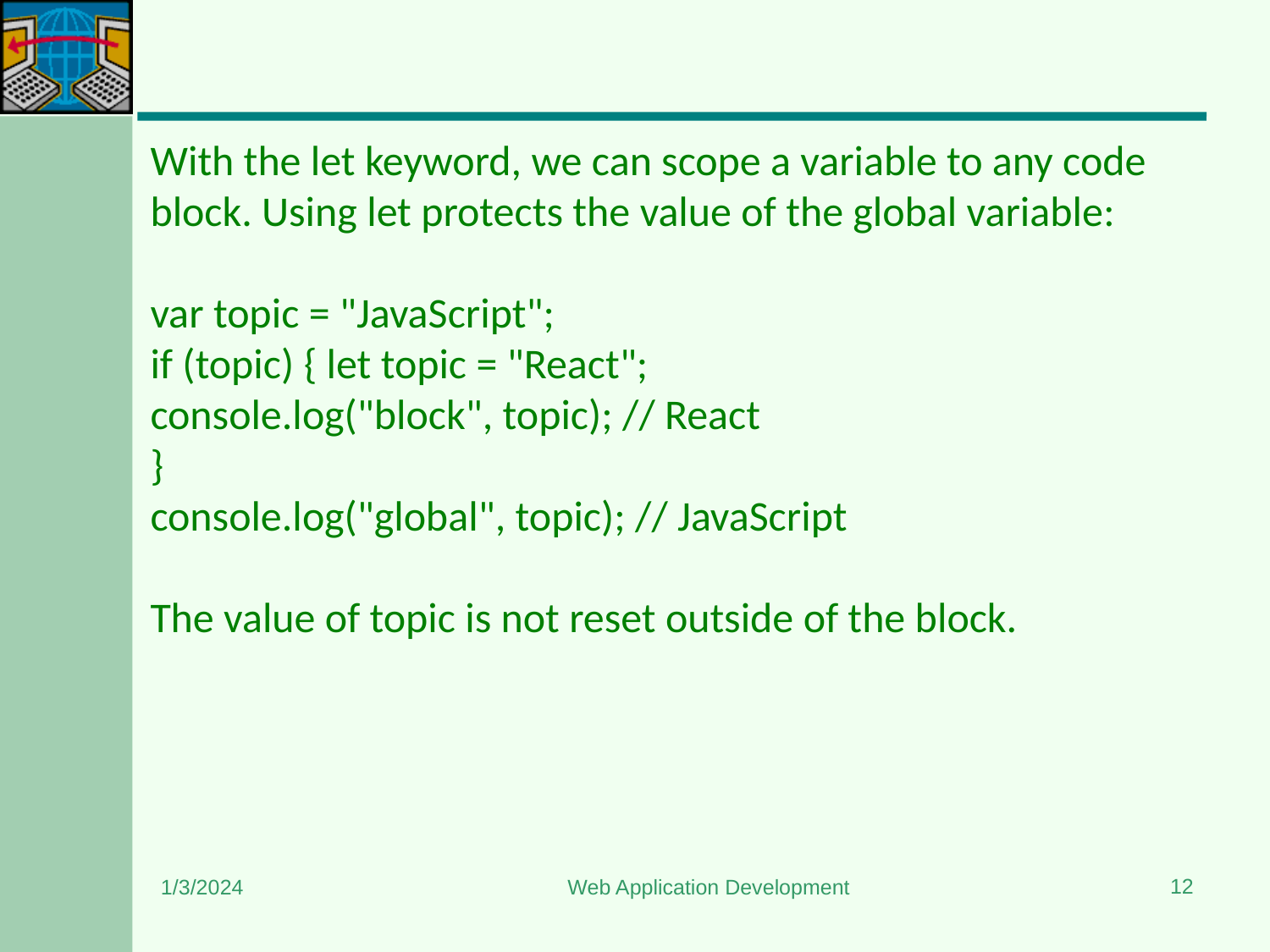

#
With the let keyword, we can scope a variable to any code block. Using let protects the value of the global variable:

var topic = "JavaScript";
if (topic) { let topic = "React";
console.log("block", topic); // React
}
console.log("global", topic); // JavaScript

The value of topic is not reset outside of the block.

12
1/3/2024
Web Application Development